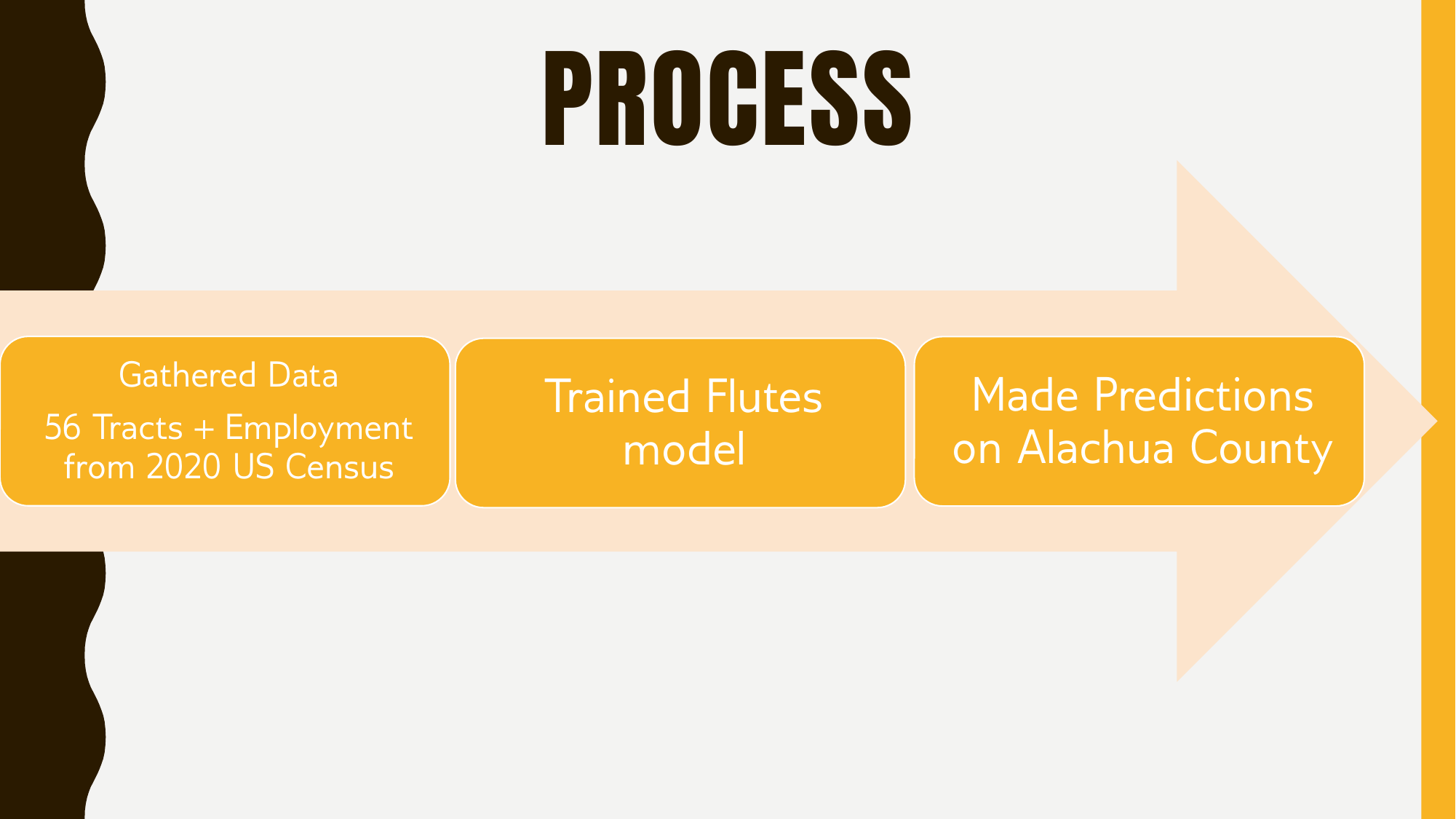

# Process
Gathered Data
56 Tracts + Employment from 2020 US Census
Trained Flutes model
Made Predictions on Alachua County